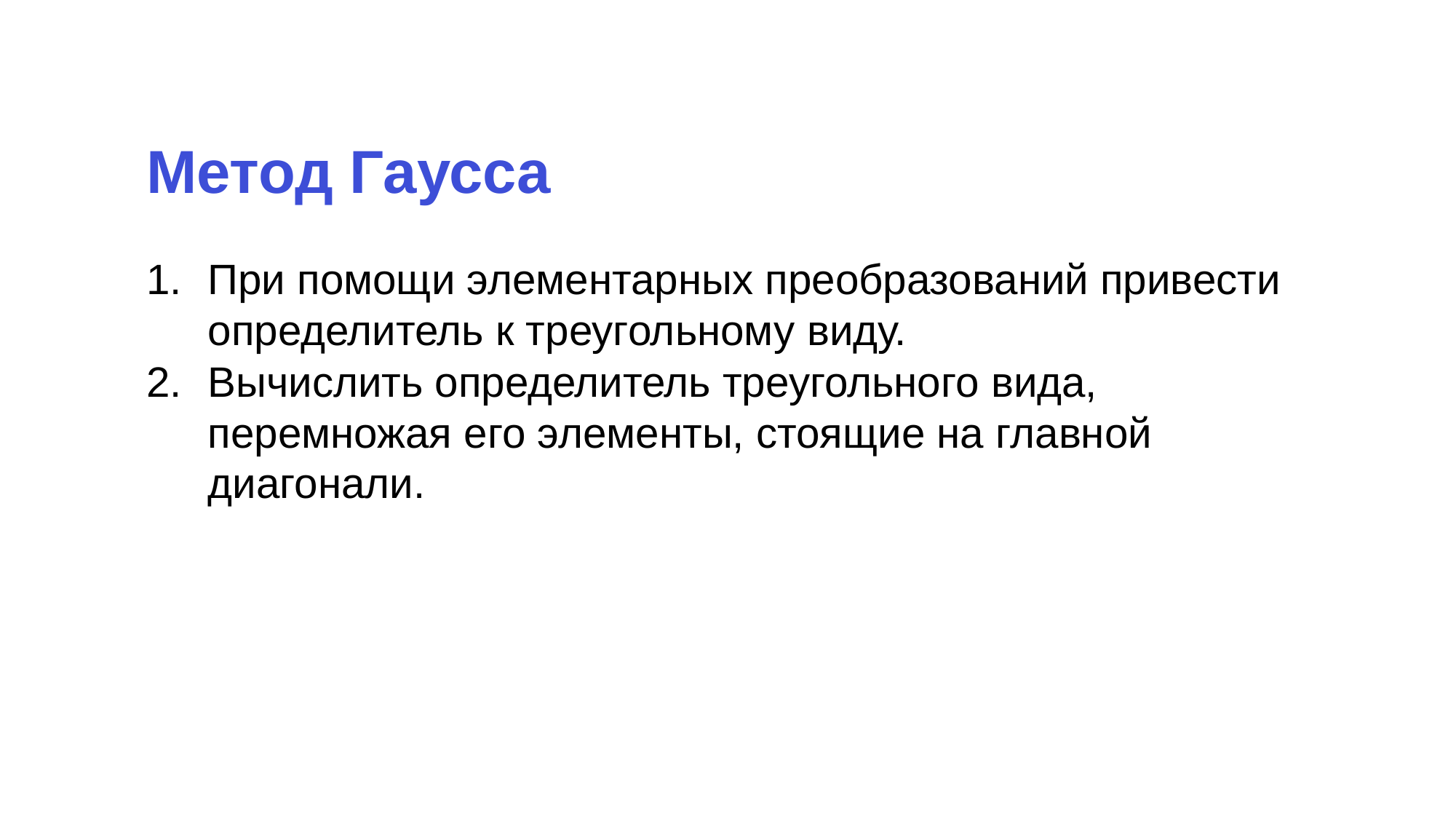

Метод Гаусса
При помощи элементарных преобразований привести определитель к треугольному виду.
Вычислить определитель треугольного вида, перемножая его элементы, стоящие на главной диагонали.